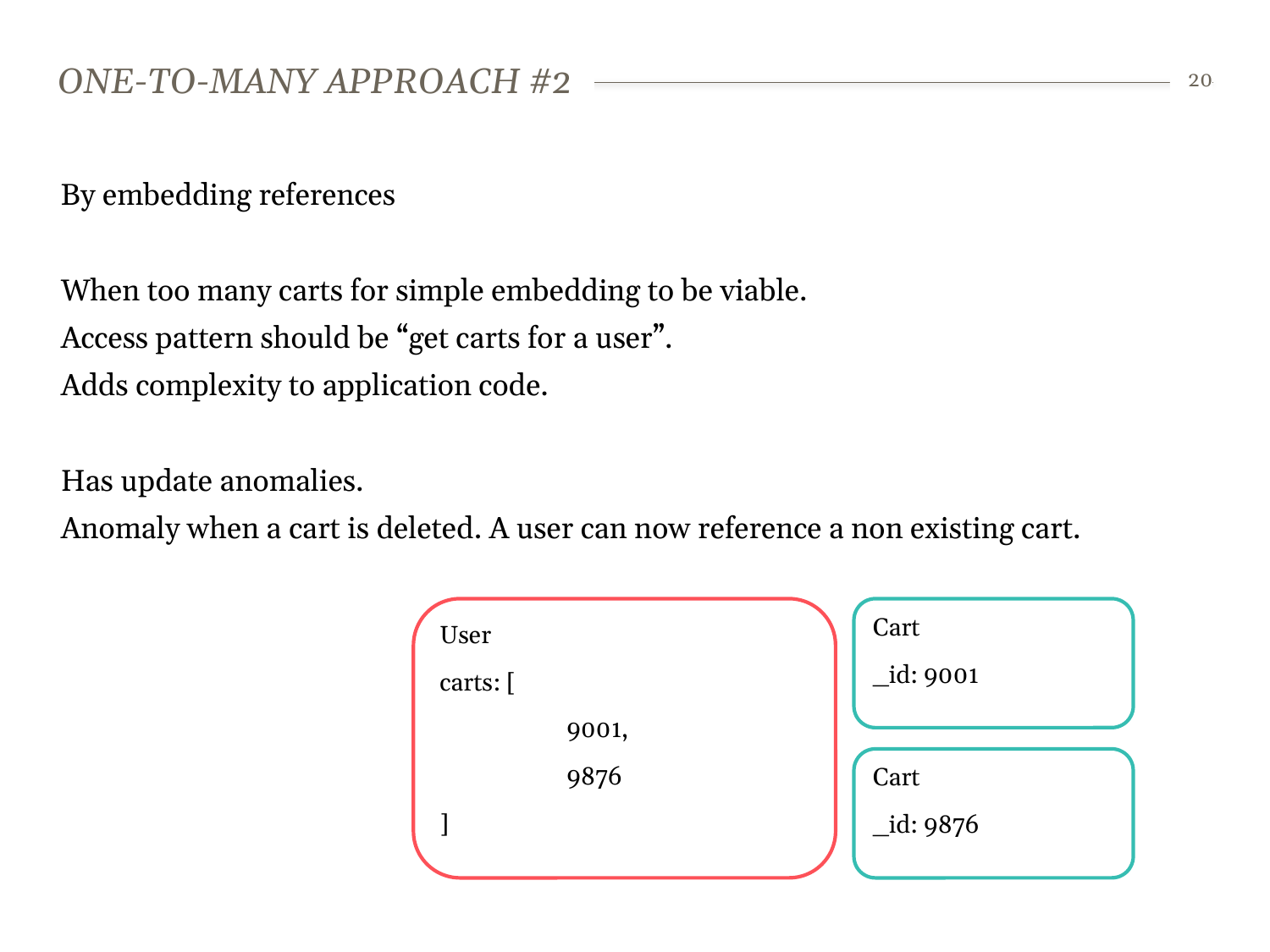

# One-to-many approach #2
20
By embedding references

When too many carts for simple embedding to be viable.
Access pattern should be “get carts for a user”.
Adds complexity to application code.

Has update anomalies.
Anomaly when a cart is deleted. A user can now reference a non existing cart.
User
carts: [
	9001,
	9876
]
Cart
_id: 9001
Cart
_id: 9876